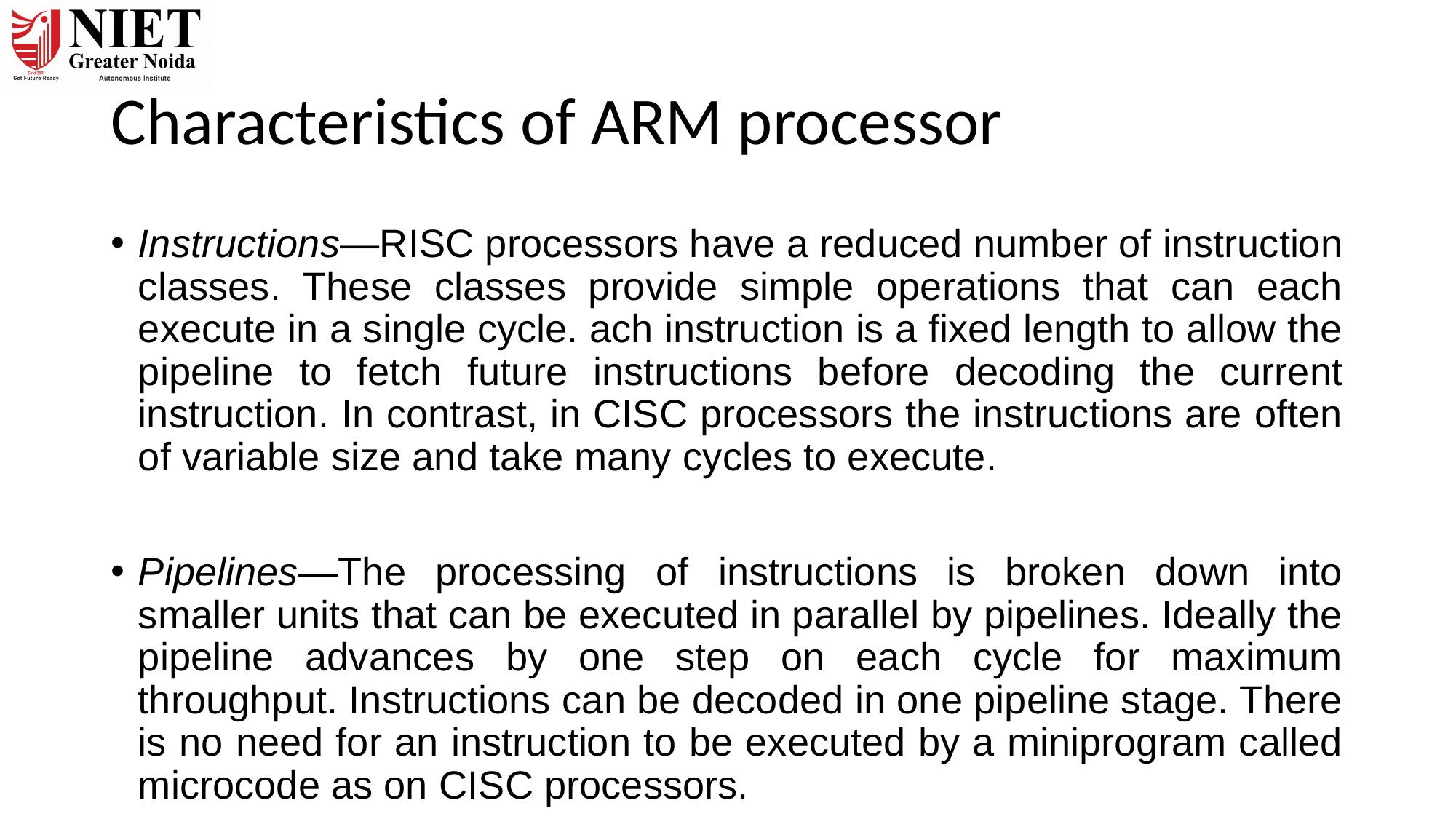

# Characteristics of ARM processor
Instructions—RISC processors have a reduced number of instruction classes. These classes provide simple operations that can each execute in a single cycle. ach instruction is a fixed length to allow the pipeline to fetch future instructions before decoding the current instruction. In contrast, in CISC processors the instructions are often of variable size and take many cycles to execute.

Pipelines—The processing of instructions is broken down into smaller units that can be executed in parallel by pipelines. Ideally the pipeline advances by one step on each cycle for maximum throughput. Instructions can be decoded in one pipeline stage. There is no need for an instruction to be executed by a miniprogram called microcode as on CISC processors.